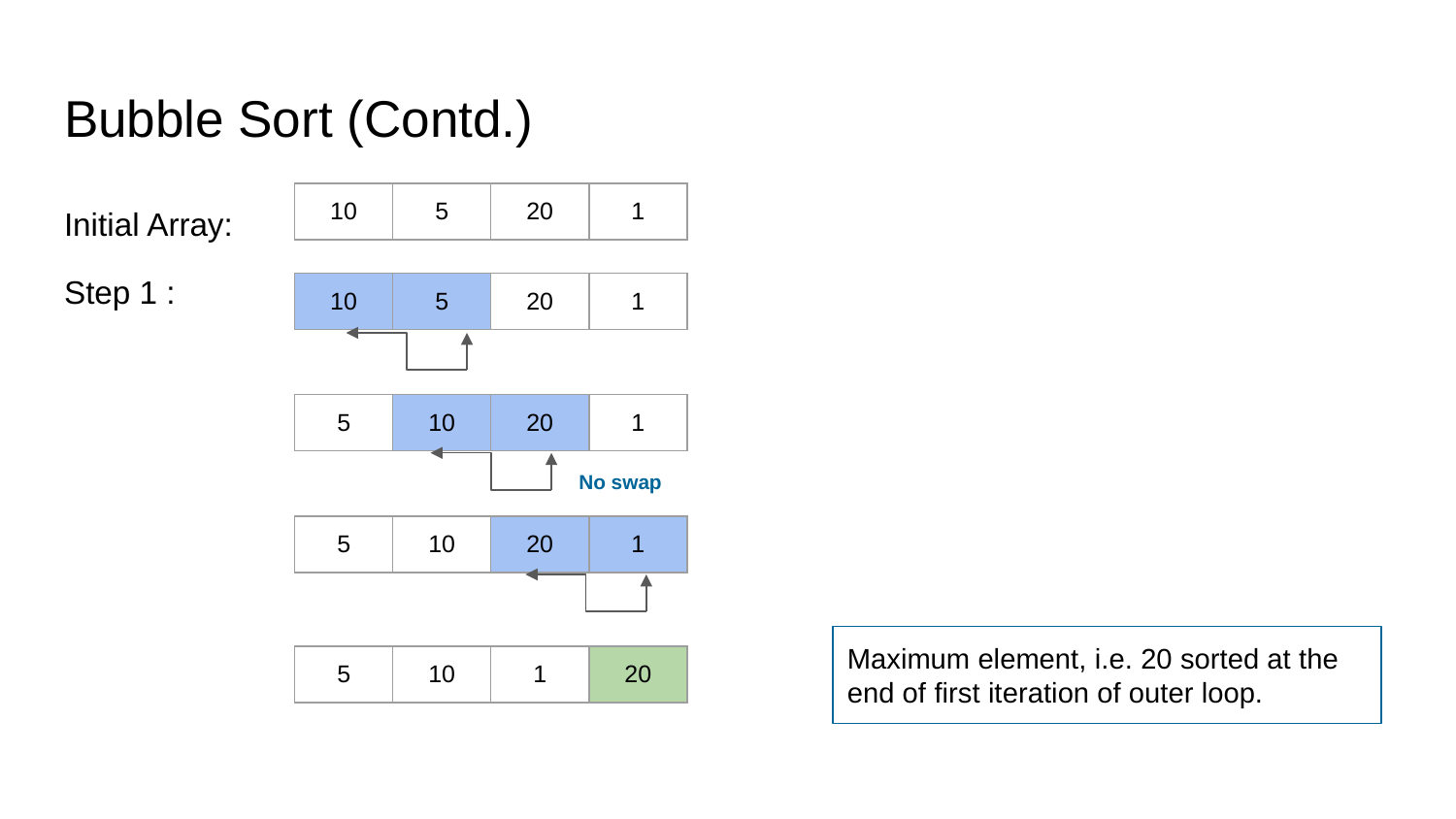

# Bubble Sort (Contd.)
Initial Array:
Step 1 :
| 10 | 5 | 20 | 1 |
| --- | --- | --- | --- |
| 10 | 5 | 20 | 1 |
| --- | --- | --- | --- |
| 5 | 10 | 20 | 1 |
| --- | --- | --- | --- |
No swap
| 5 | 10 | 20 | 1 |
| --- | --- | --- | --- |
Maximum element, i.e. 20 sorted at the end of first iteration of outer loop.
| 5 | 10 | 1 | 20 |
| --- | --- | --- | --- |